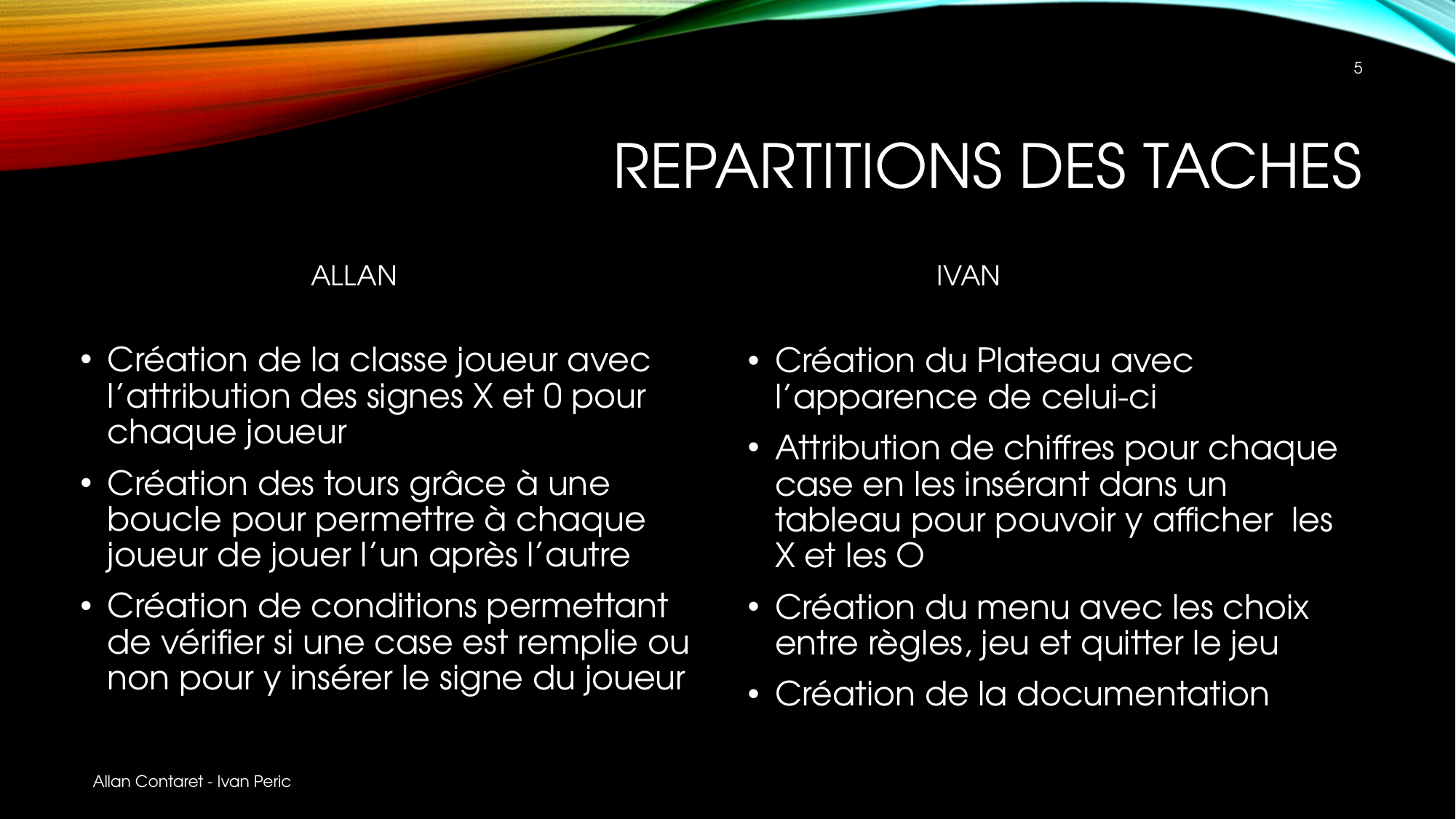

5
# REPARTITIONS DES TACHES
ALLAN
IVAN
Création de la classe joueur avec l’attribution des signes X et 0 pour chaque joueur
Création des tours grâce à une boucle pour permettre à chaque joueur de jouer l’un après l’autre
Création de conditions permettant de vérifier si une case est remplie ou non pour y insérer le signe du joueur
Création du Plateau avec l’apparence de celui-ci
Attribution de chiffres pour chaque case en les insérant dans un tableau pour pouvoir y afficher  les X et les O
Création du menu avec les choix entre règles, jeu et quitter le jeu
Création de la documentation
Allan Contaret - Ivan Peric